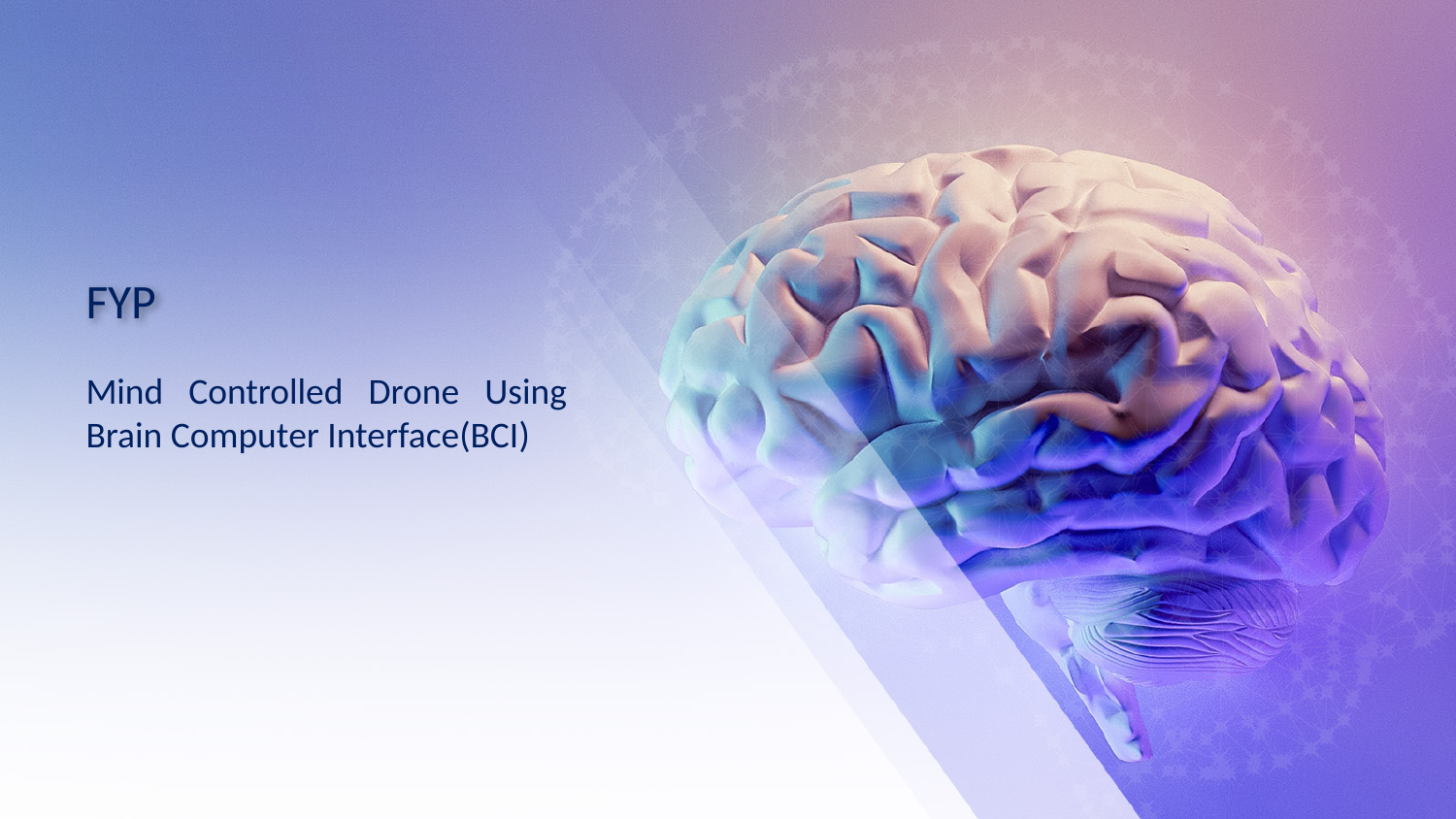

# FYP
Mind Controlled Drone Using Brain Computer Interface(BCI)